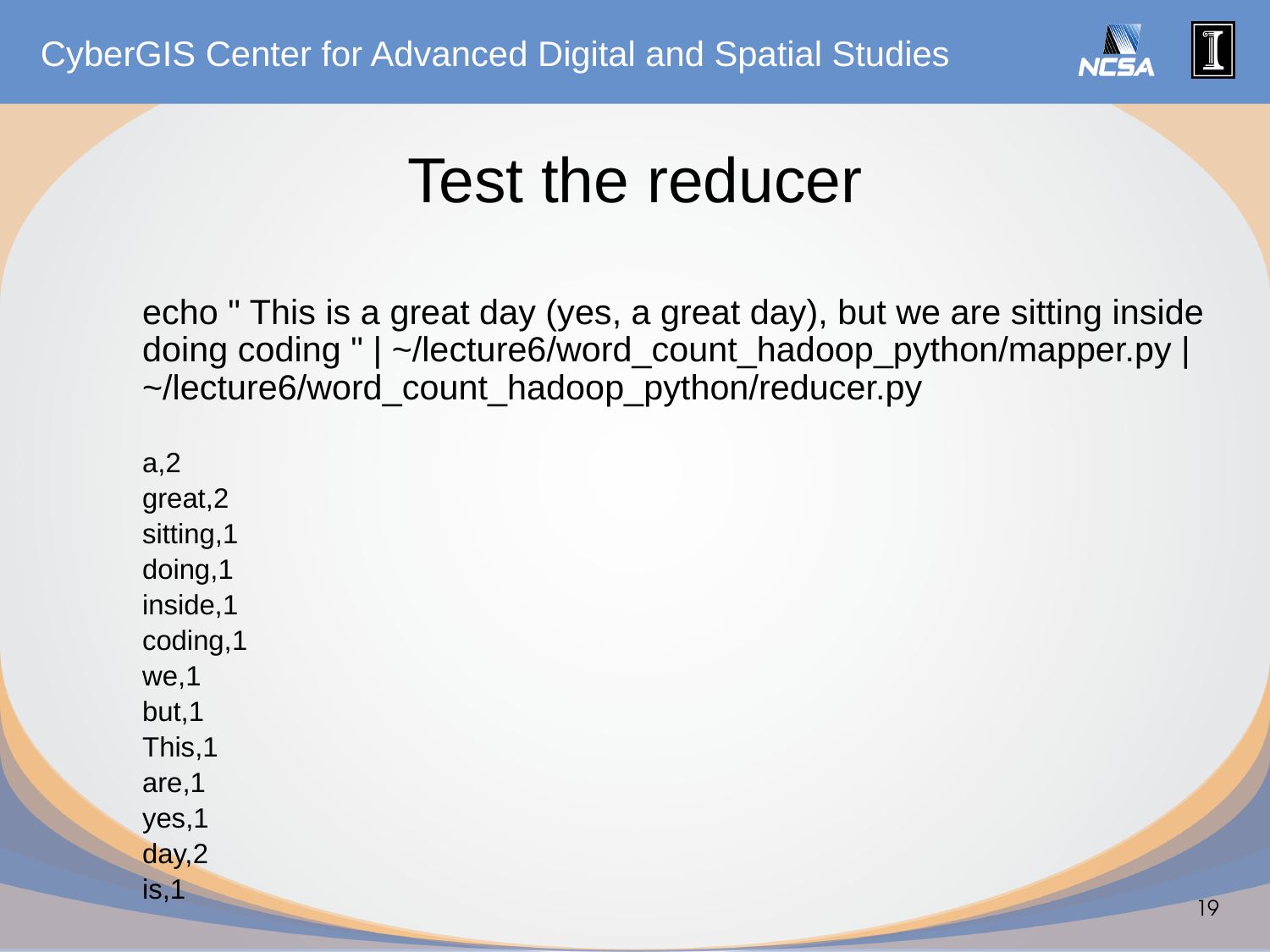

# Test the reducer

echo " This is a great day (yes, a great day), but we are sitting inside doing coding " | ~/lecture6/word_count_hadoop_python/mapper.py | ~/lecture6/word_count_hadoop_python/reducer.py

a,2
great,2
sitting,1
doing,1
inside,1
coding,1
we,1
but,1
This,1
are,1
yes,1
day,2
is,1

19